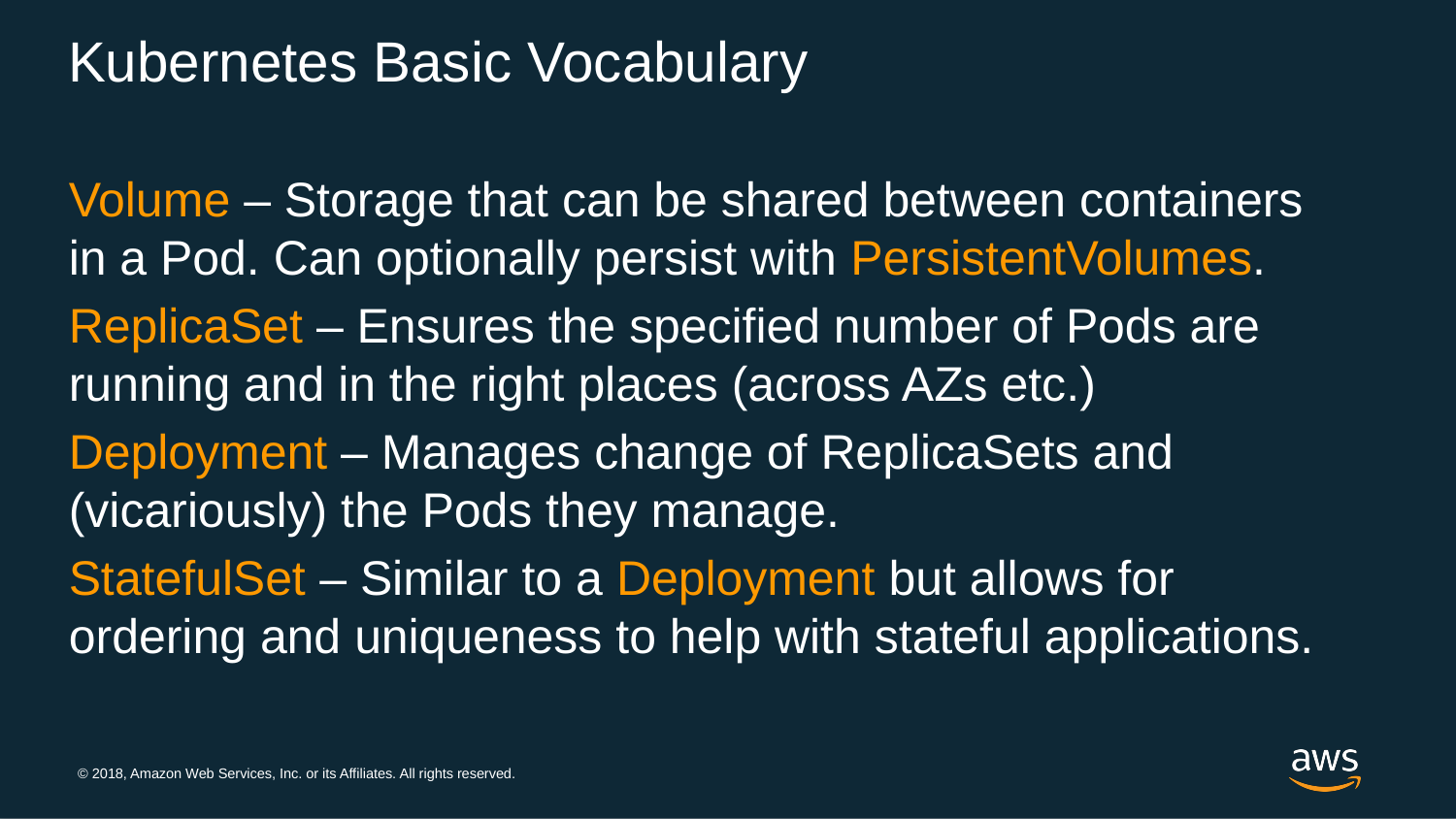

# Kubernetes Basic Vocabulary
Volume – Storage that can be shared between containers in a Pod. Can optionally persist with PersistentVolumes.
ReplicaSet – Ensures the specified number of Pods are running and in the right places (across AZs etc.)
Deployment – Manages change of ReplicaSets and (vicariously) the Pods they manage.
StatefulSet – Similar to a Deployment but allows for ordering and uniqueness to help with stateful applications.